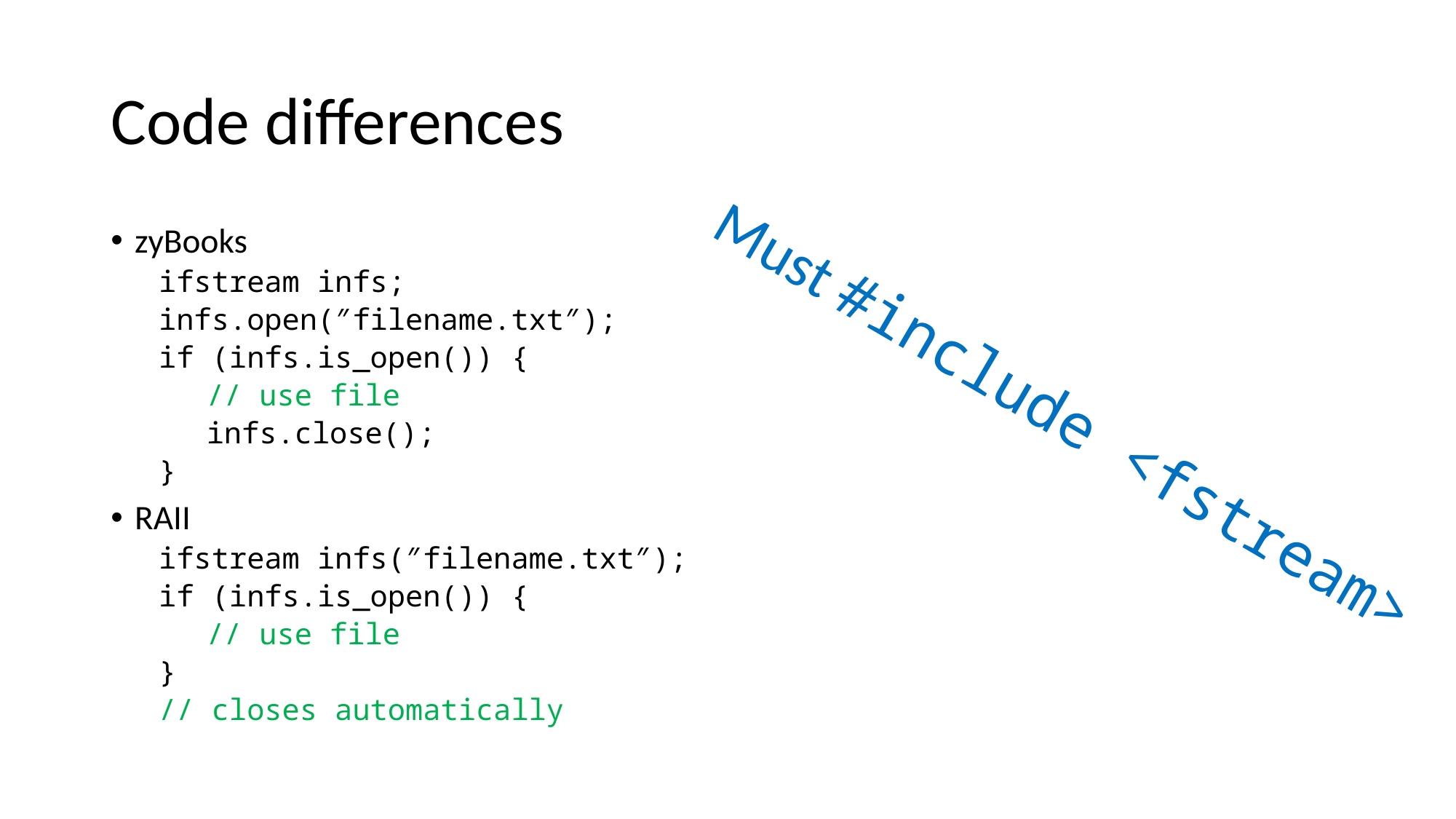

# Code differences
zyBooks
ifstream infs;
infs.open(″filename.txt″);
if (infs.is_open()) {
// use file
infs.close();
}
RAII
ifstream infs(″filename.txt″);
if (infs.is_open()) {
// use file
}
// closes automatically

Must #include <fstream>